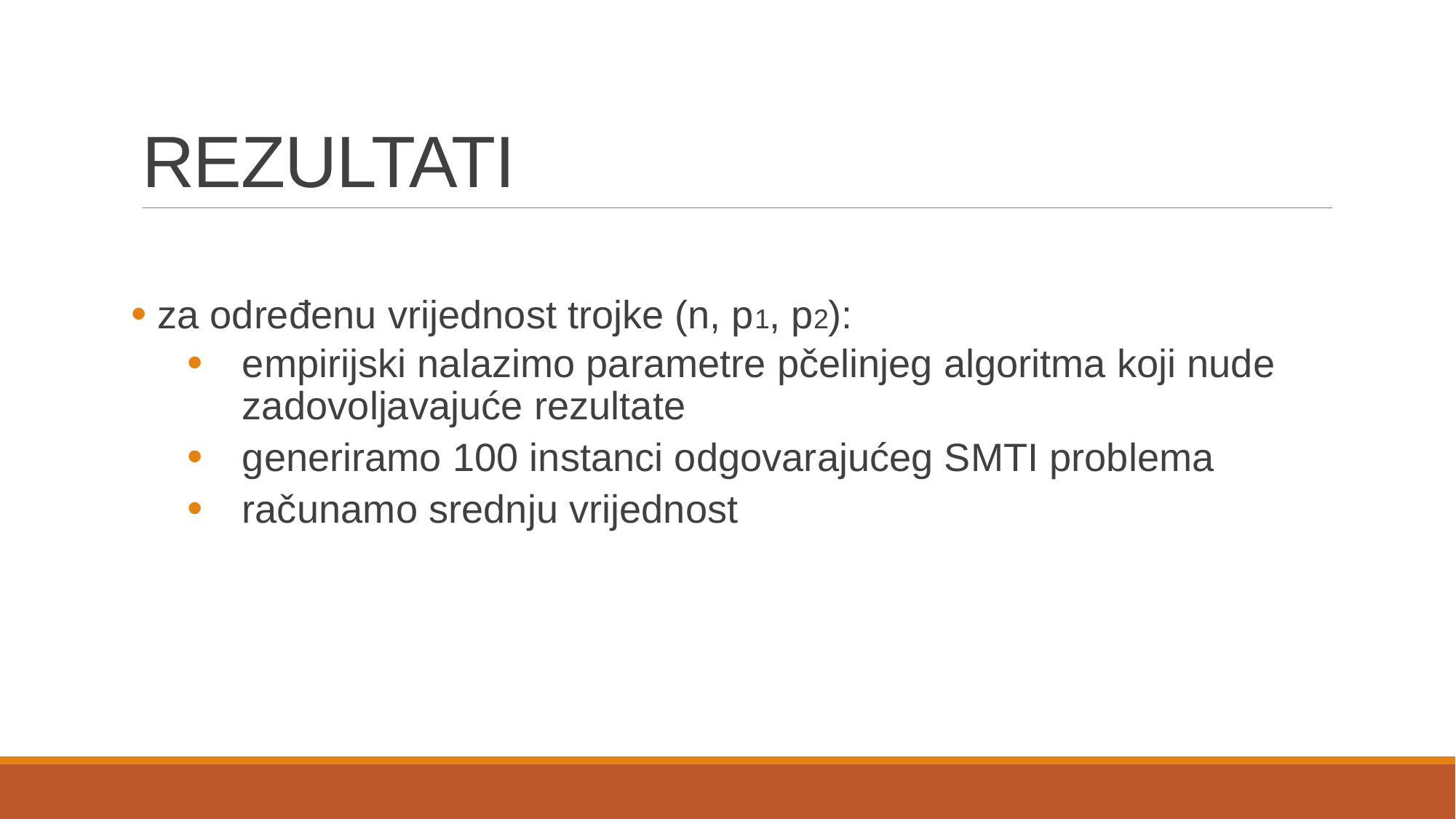

# REZULTATI

 za određenu vrijednost trojke (n, p1, p2):
empirijski nalazimo parametre pčelinjeg algoritma koji nude zadovoljavajuće rezultate
generiramo 100 instanci odgovarajućeg SMTI problema
računamo srednju vrijednost